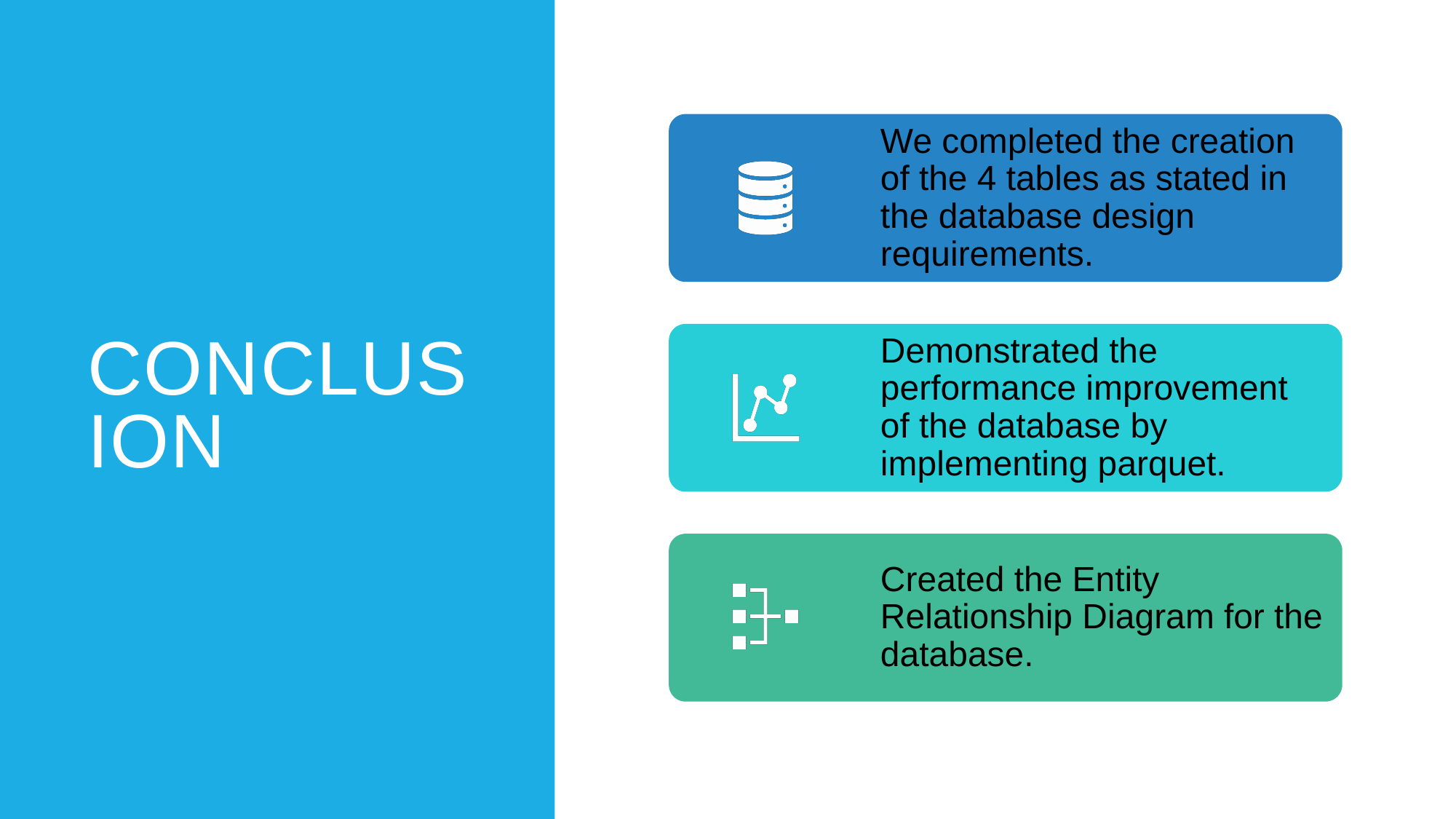

# Conclusion
We completed the creation of the 4 tables as stated in the database design requirements.
Demonstrated the performance improvement of the database by implementing parquet.
Created the Entity Relationship Diagram for the database.